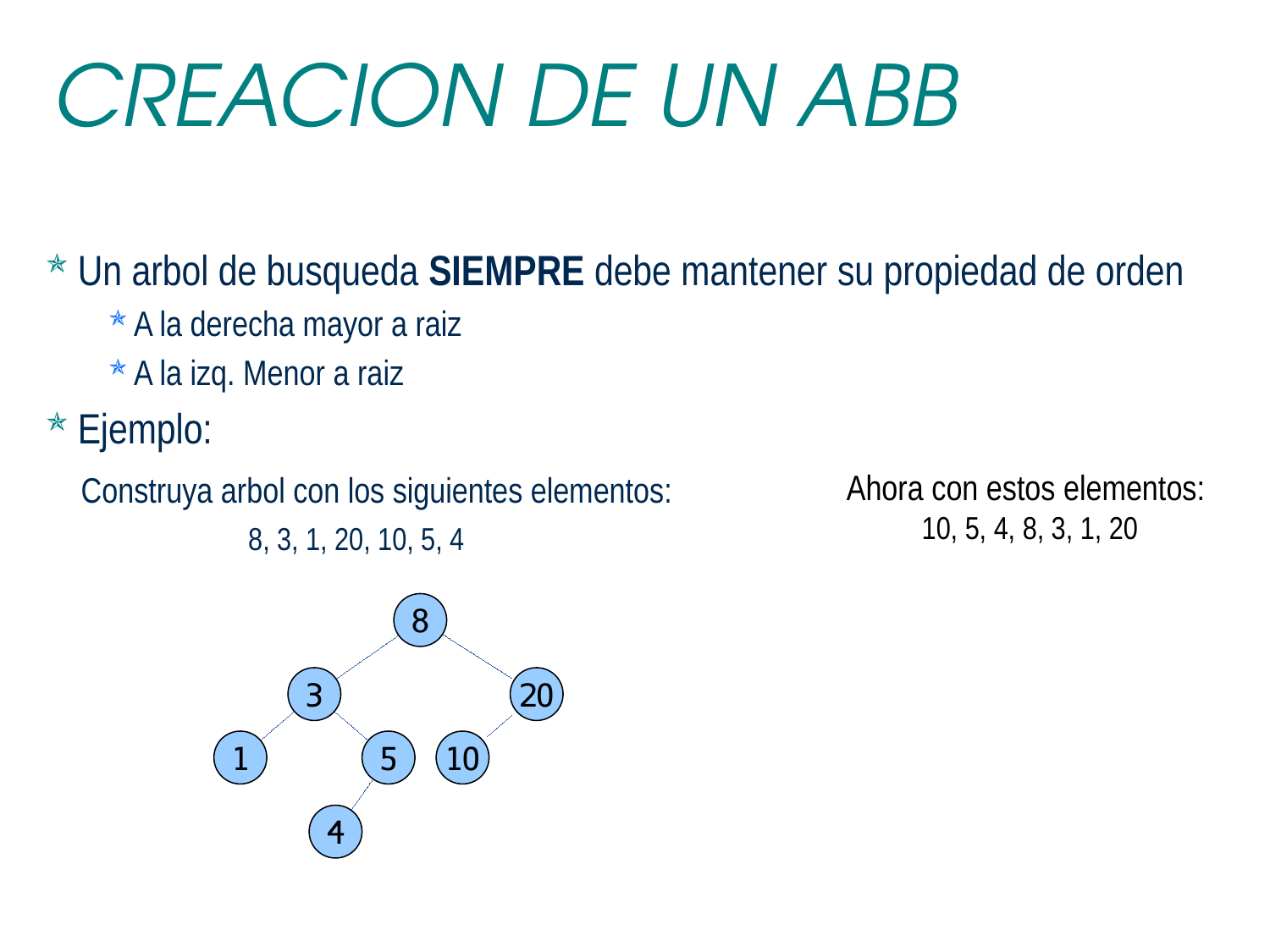

CREACION DE UN ABB
Un arbol de busqueda SIEMPRE debe mantener su propiedad de orden
A la derecha mayor a raiz
A la izq. Menor a raiz
Ejemplo:
    Construya arbol con los siguientes elementos:
           8, 3, 1, 20, 10, 5, 4

Ahora con estos elementos:
10, 5, 4, 8, 3, 1, 20

8

3

20

1

5

10

4